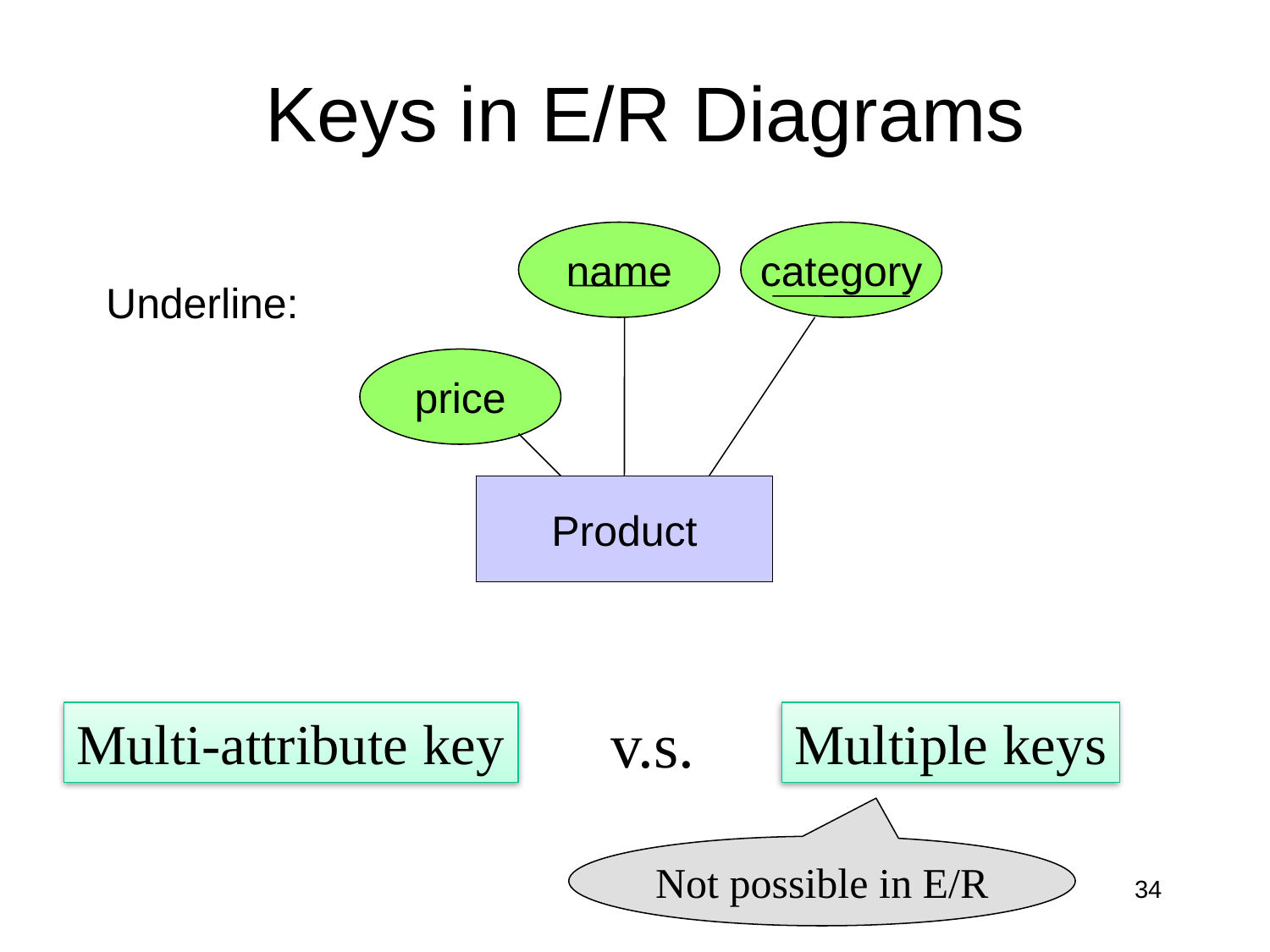

# Keys in E/R Diagrams
name
category
Underline:

price

Product
v.s.
Multi-attribute key
Multiple keys
Not possible in E/R
34